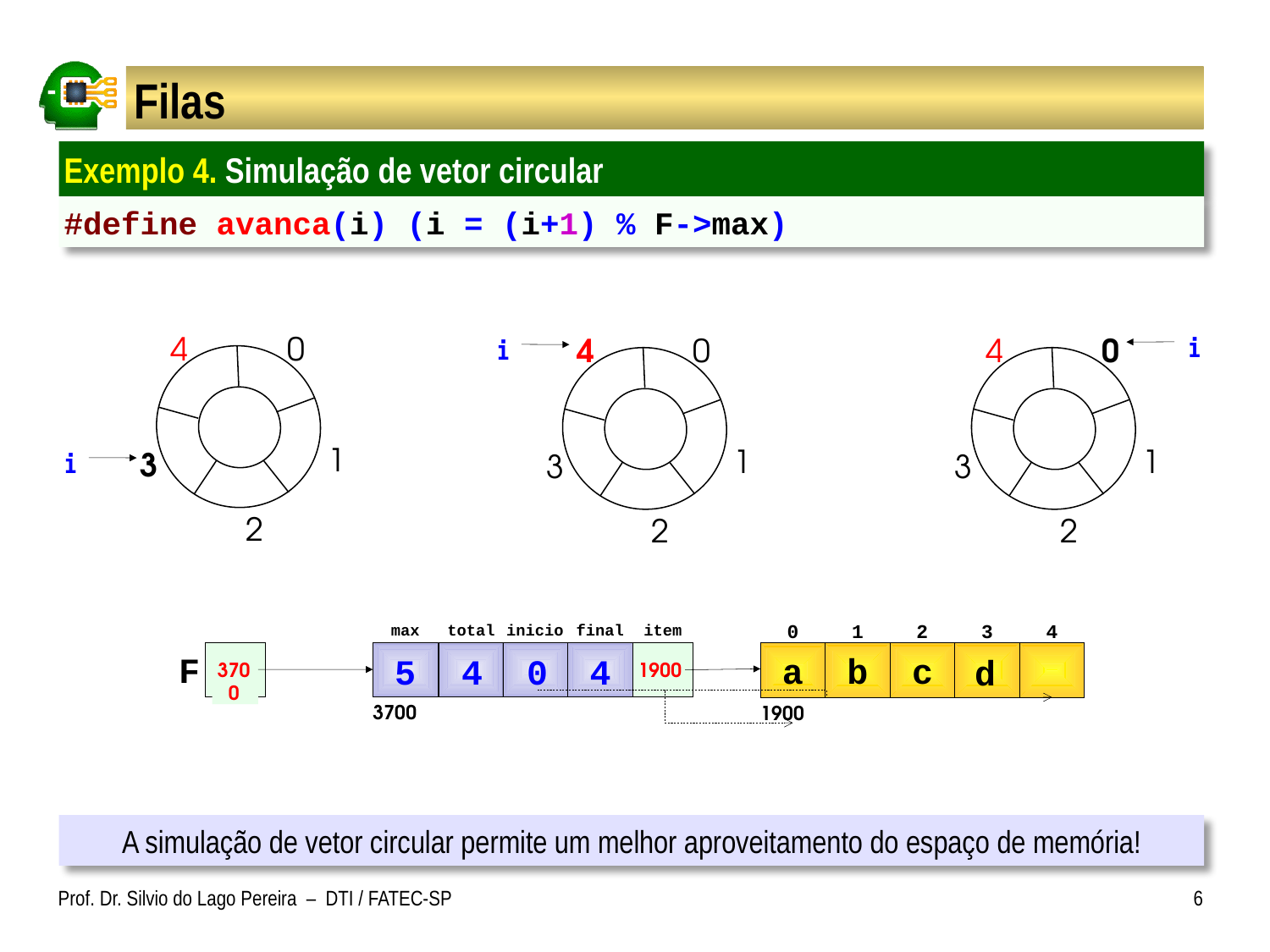

# Filas
Exemplo 4. Simulação de vetor circular
#define avanca(i) (i = (i+1) % F->max)
i
i
4
0

1
3
2
4
0

1
3
2
4
0

1
3
2
i
0
1
2
3
4
a
b
c

d
1900
final
item
max
total
inicio

F

5
4
4
0
3700
1900
3700
A simulação de vetor circular permite um melhor aproveitamento do espaço de memória!
Prof. Dr. Silvio do Lago Pereira  –  DTI / FATEC-SP
6